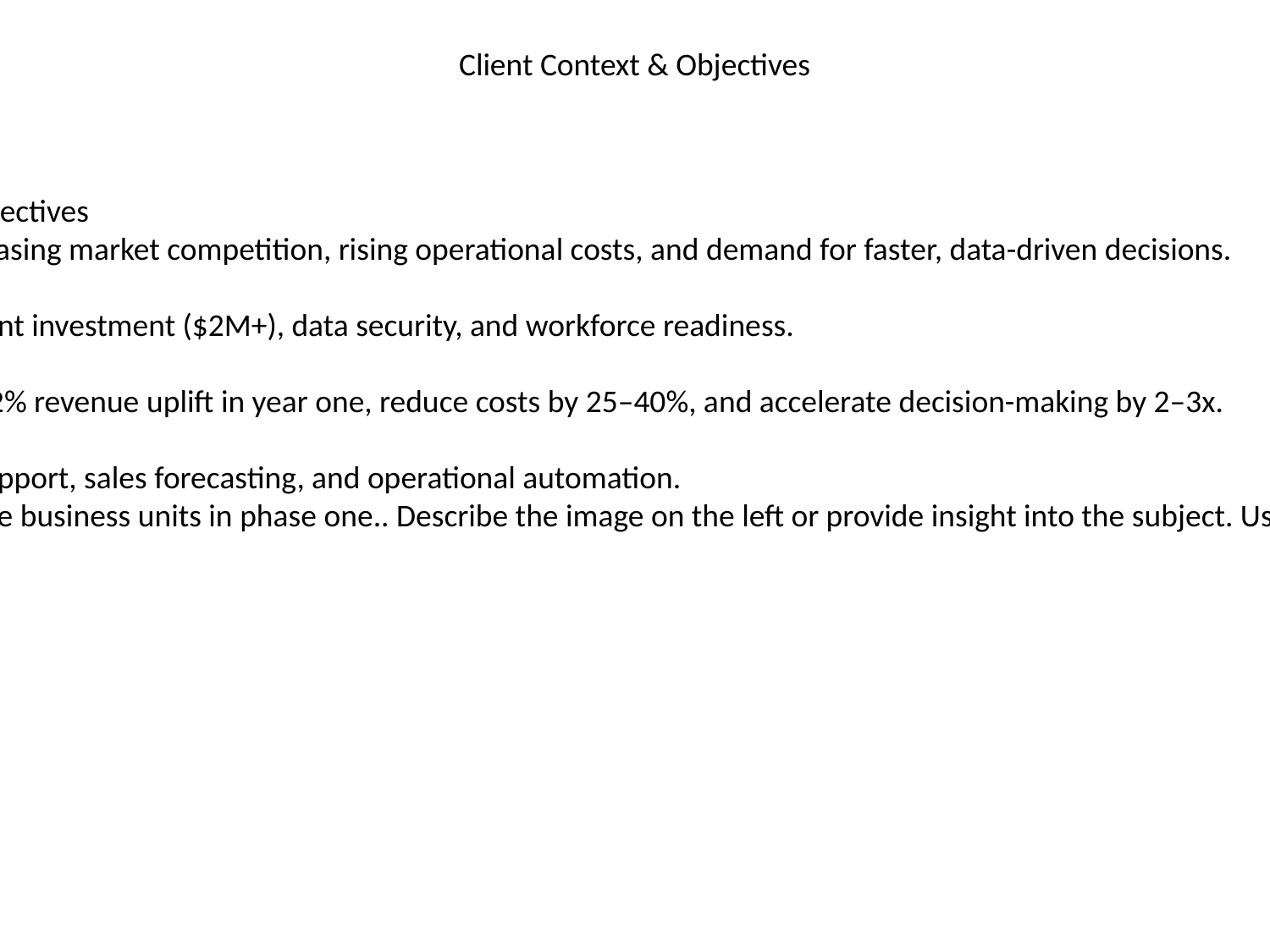

Client Context & Objectives

Current Context & Objectives
Current context: Increasing market competition, rising operational costs, and demand for faster, data-driven decisions.

Key constraints: Upfront investment ($2M+), data security, and workforce readiness.

Objectives: Achieve 12% revenue uplift in year one, reduce costs by 25–40%, and accelerate decision-making by 2–3x.

In scope: Customer support, sales forecasting, and operational automation.
Out of scope: Non-core business units in phase one.. Describe the image on the left or provide insight into the subject. Use multiple sentences to occupy the space and demonstrate alignment.
#